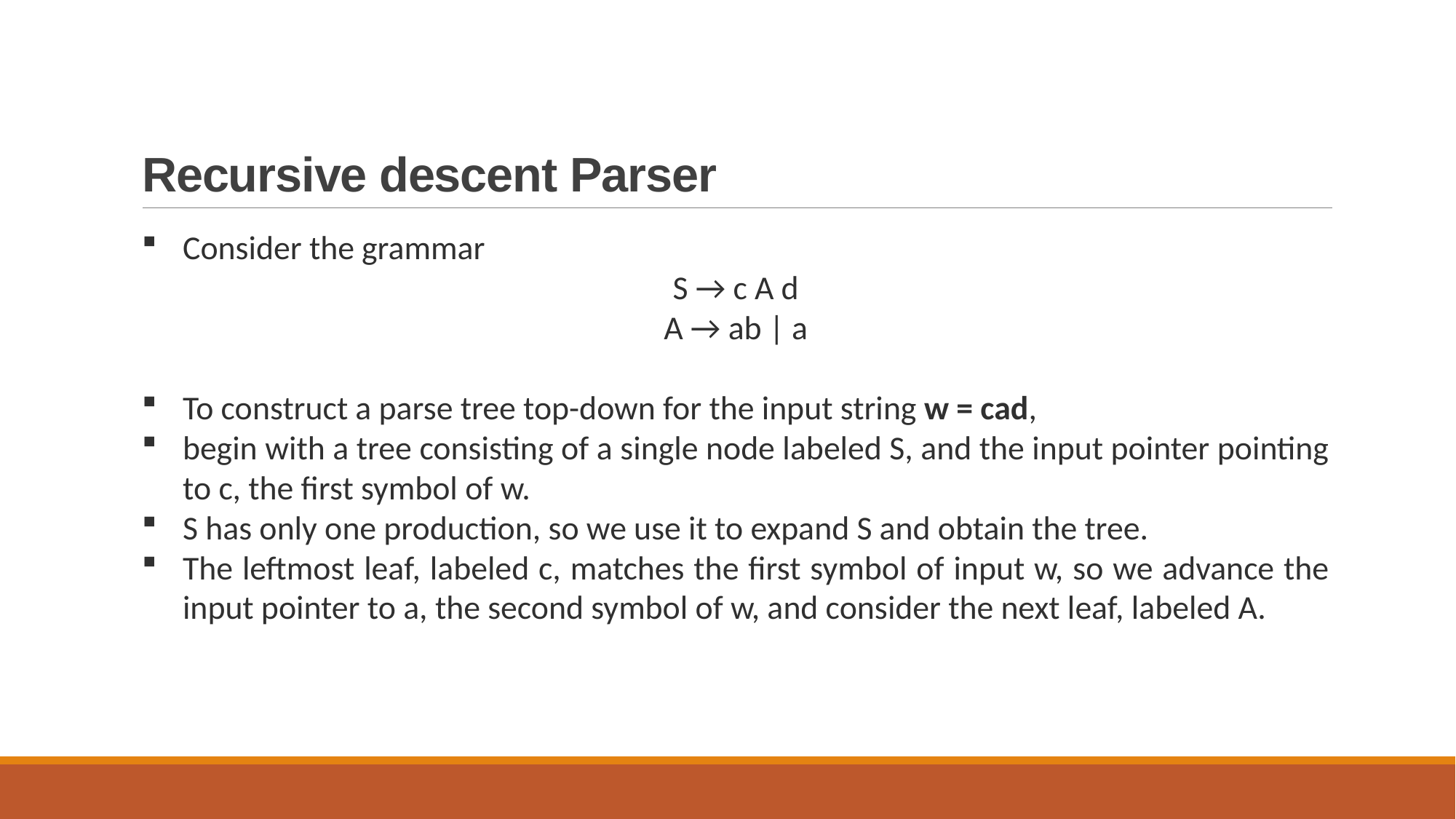

# Recursive descent Parser
Consider the grammar
S → c A d
A → ab | a

To construct a parse tree top-down for the input string w = cad,
begin with a tree consisting of a single node labeled S, and the input pointer pointing to c, the first symbol of w.
S has only one production, so we use it to expand S and obtain the tree.
The leftmost leaf, labeled c, matches the first symbol of input w, so we advance the input pointer to a, the second symbol of w, and consider the next leaf, labeled A.